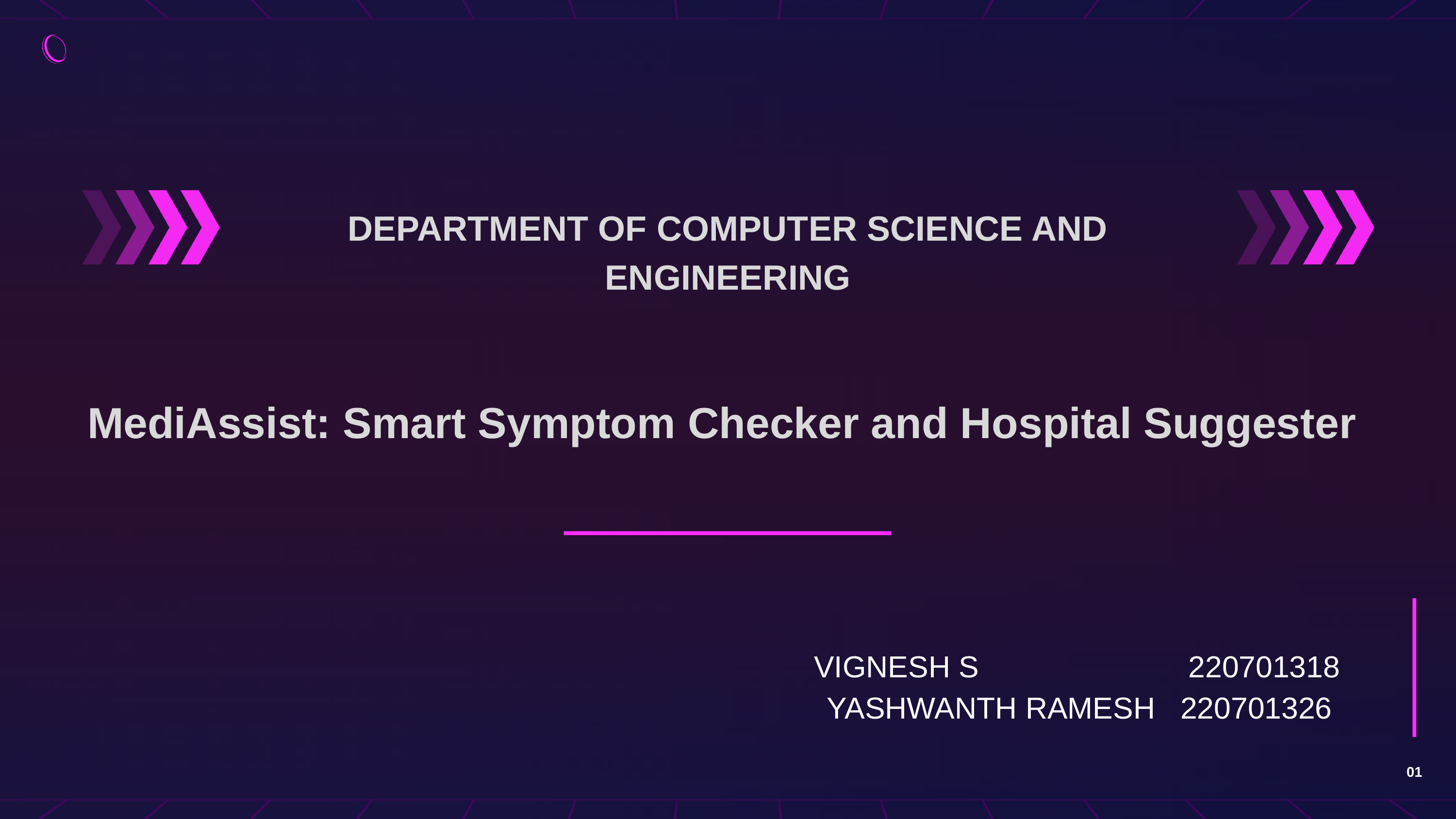

DEPARTMENT OF COMPUTER SCIENCE AND ENGINEERING

MediAssist: Smart Symptom Checker and Hospital Suggester

  VIGNESH S                         220701318

YASHWANTH RAMESH   220701326

01